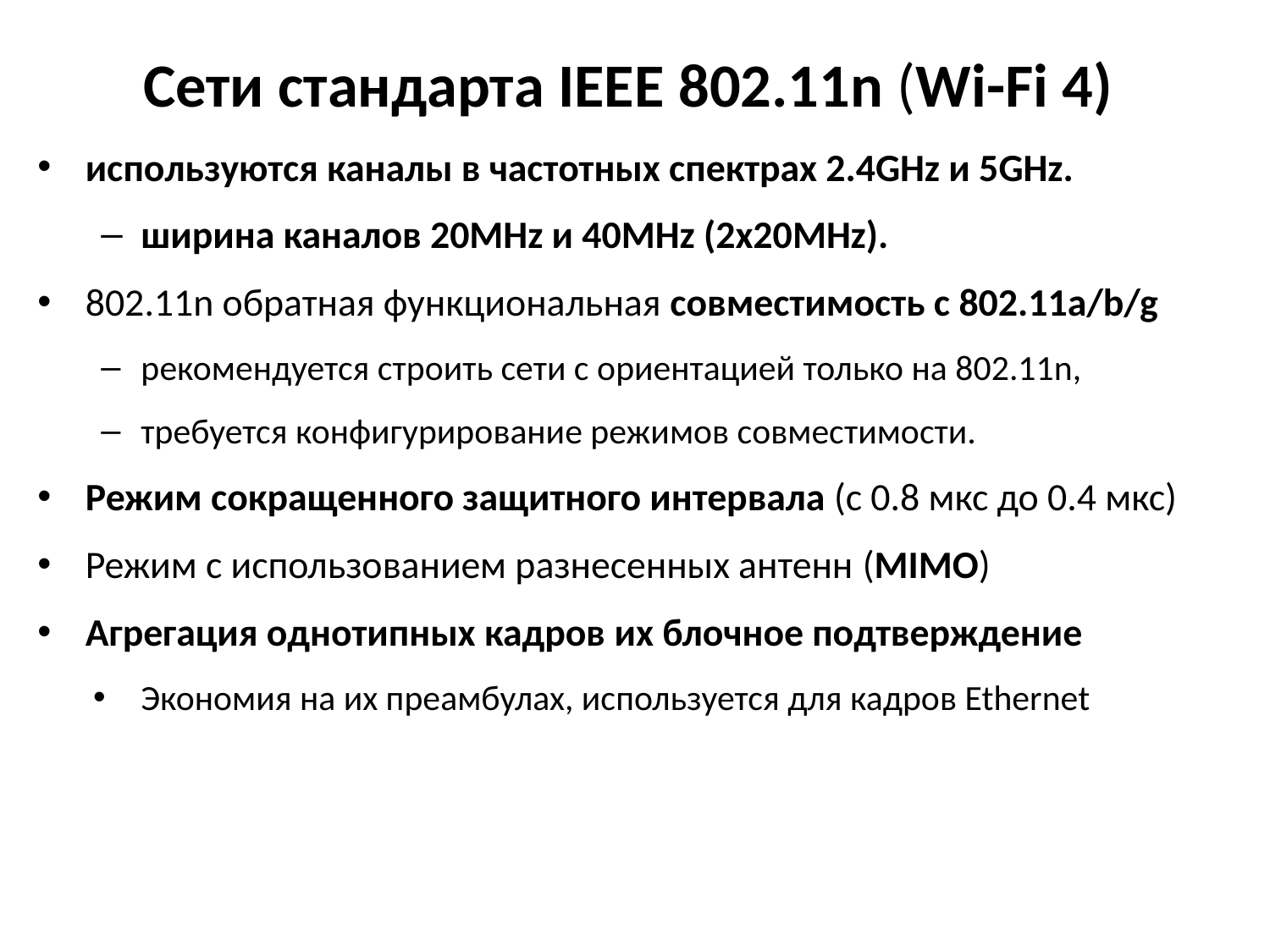

# Сети стандарта IEEE 802.11n (Wi-Fi 4)
используются каналы в частотных спектрах 2.4GHz и 5GHz.
ширина каналов 20MHz и 40MHz (2x20MHz).
802.11n обратная функциональная совместимость с 802.11a/b/g
рекомендуется строить сети с ориентацией только на 802.11n,
требуется конфигурирование режимов совместимости.
Режим сокращенного защитного интервала (с 0.8 мкс до 0.4 мкс)
Режим с использованием разнесенных антенн (MIMO)
Агрегация однотипных кадров их блочное подтверждение
Экономия на их преамбулах, используется для кадров Ethernet